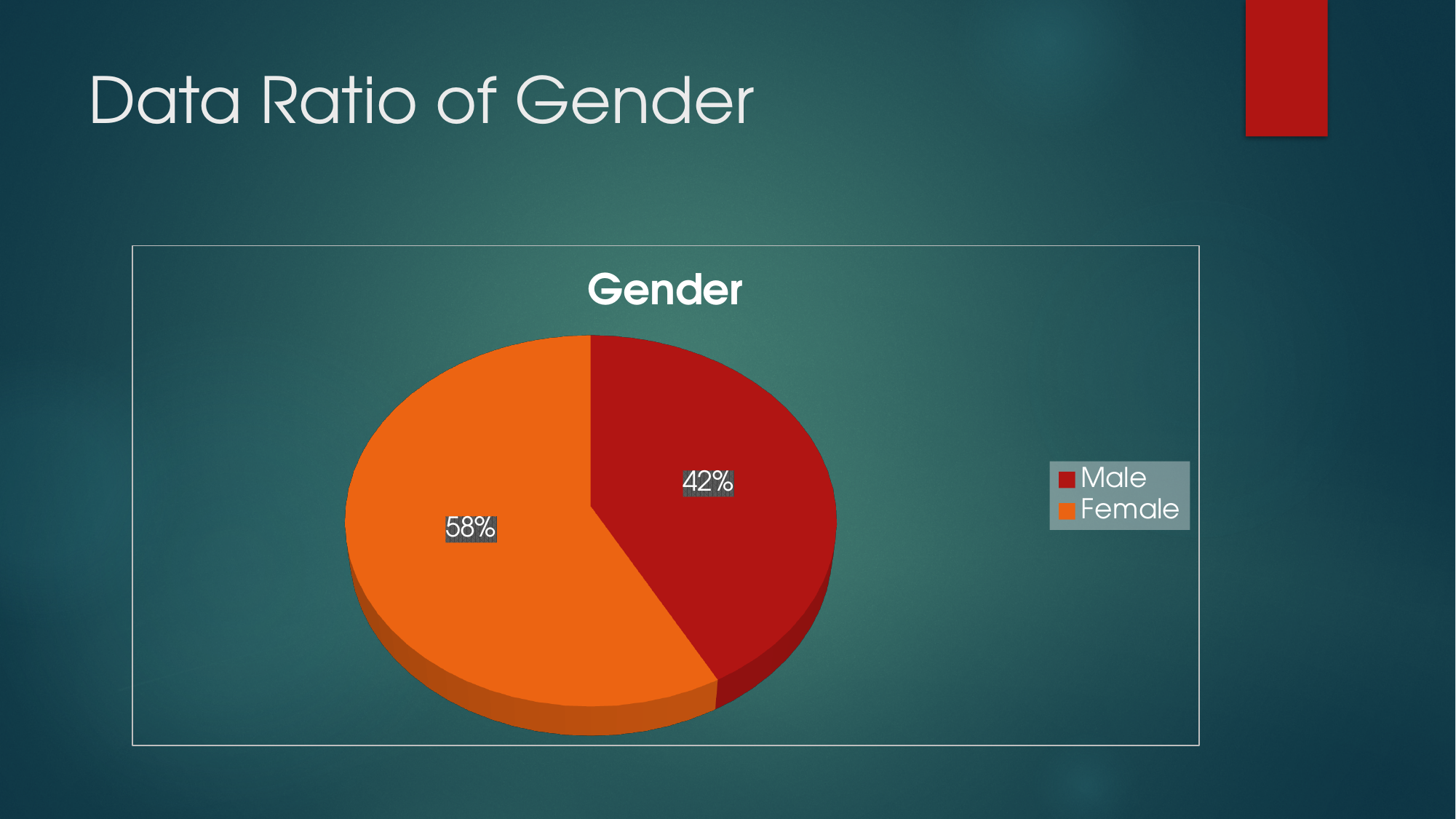

# Data Ratio of Gender

[unsupported chart]